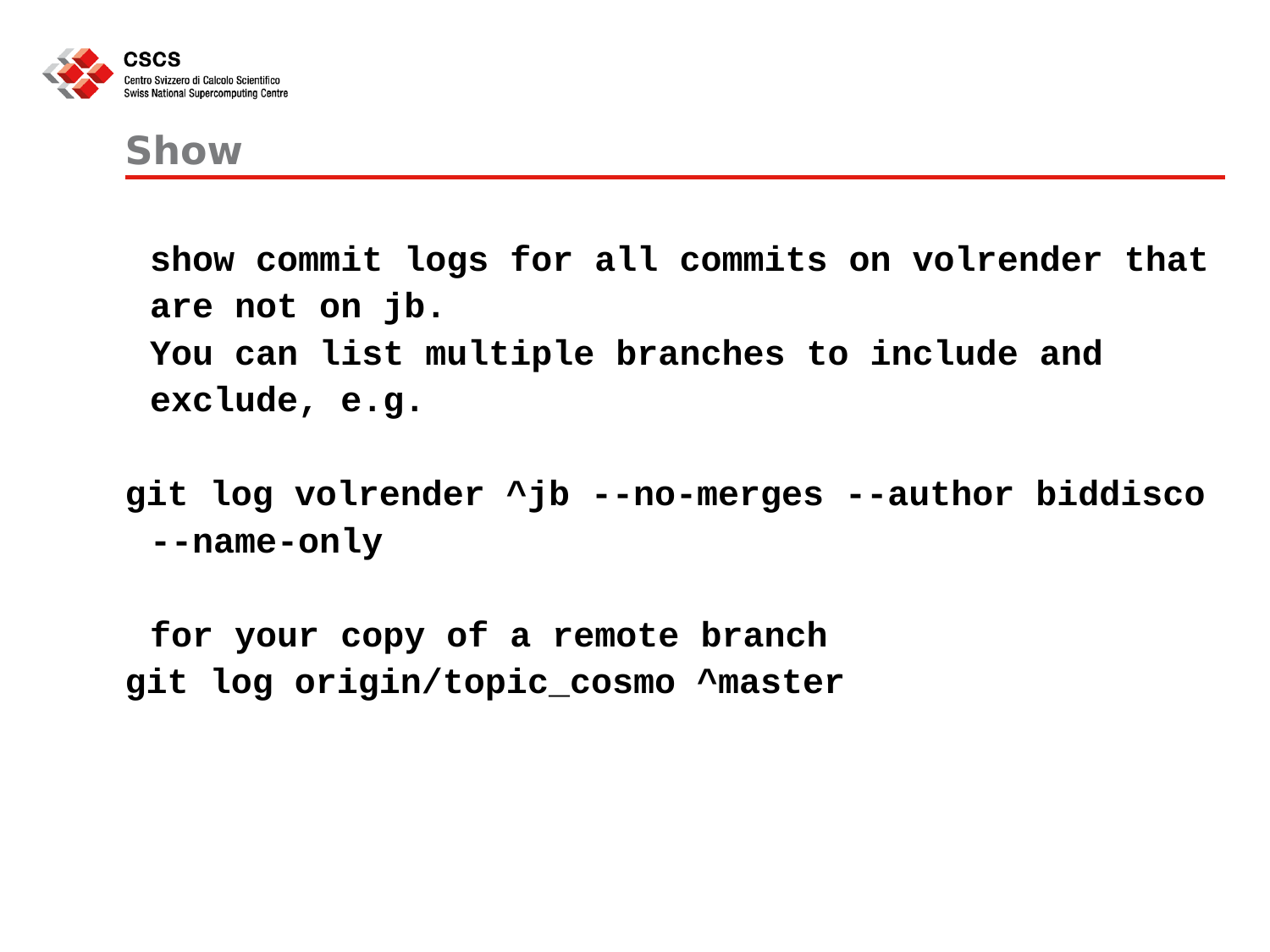

# Show
	show commit logs for all commits on volrender that are not on jb.
	You can list multiple branches to include and exclude, e.g.

git log volrender ^jb --no-merges --author biddisco --name-only

	for your copy of a remote branch
git log origin/topic_cosmo ^master